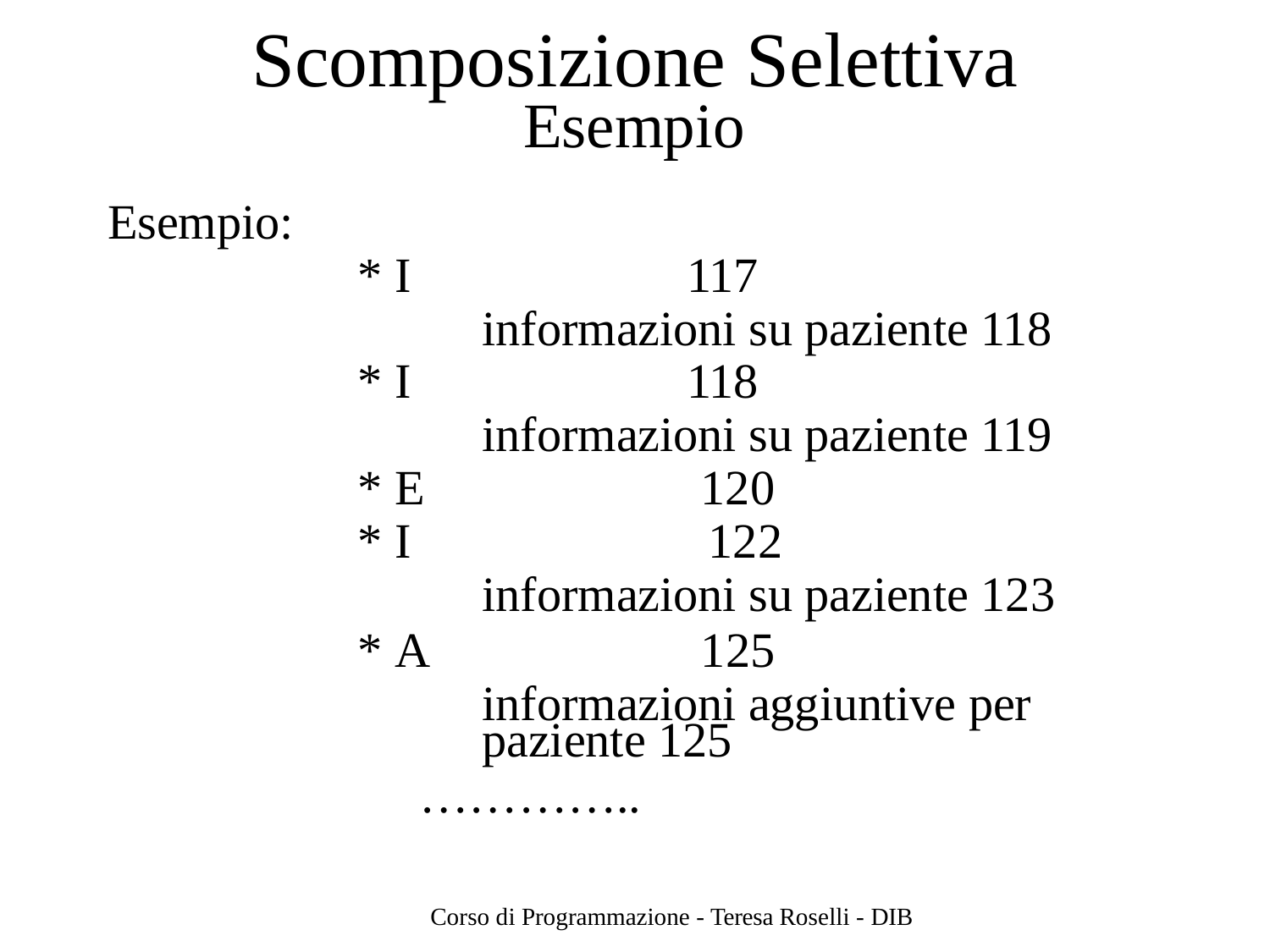

# Scomposizione Selettiva
Esempio
Esempio:
* I	117
informazioni su paziente 118
* I	118
informazioni su paziente 119
* E	120
* I	122
informazioni su paziente 123
* A	125
informazioni aggiuntive per
paziente 125
…………..
Corso di Programmazione - Teresa Roselli - DIB